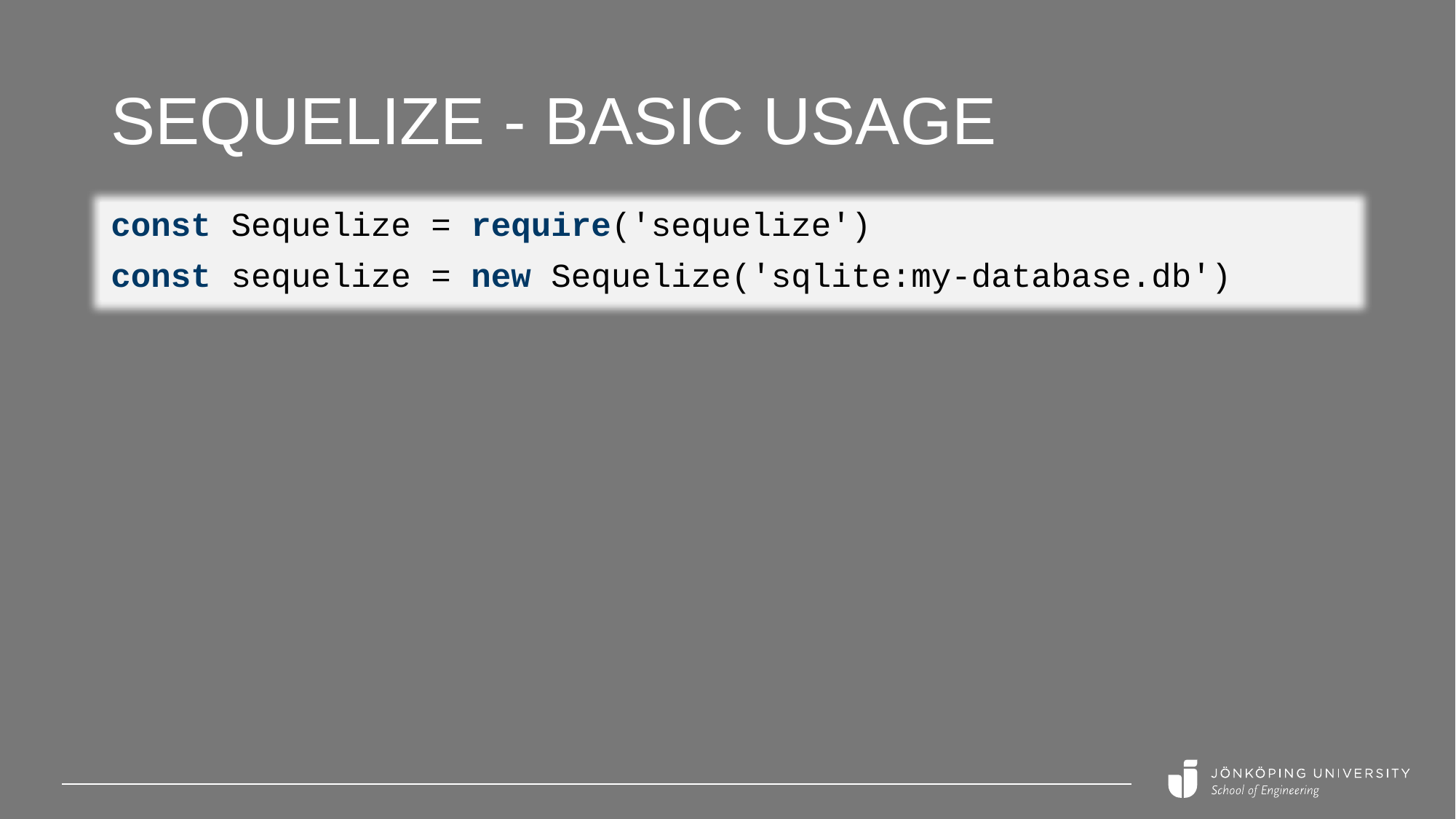

# Sequelize - Basic usage
const Sequelize = require('sequelize')
const sequelize = new Sequelize('sqlite:my-database.db')